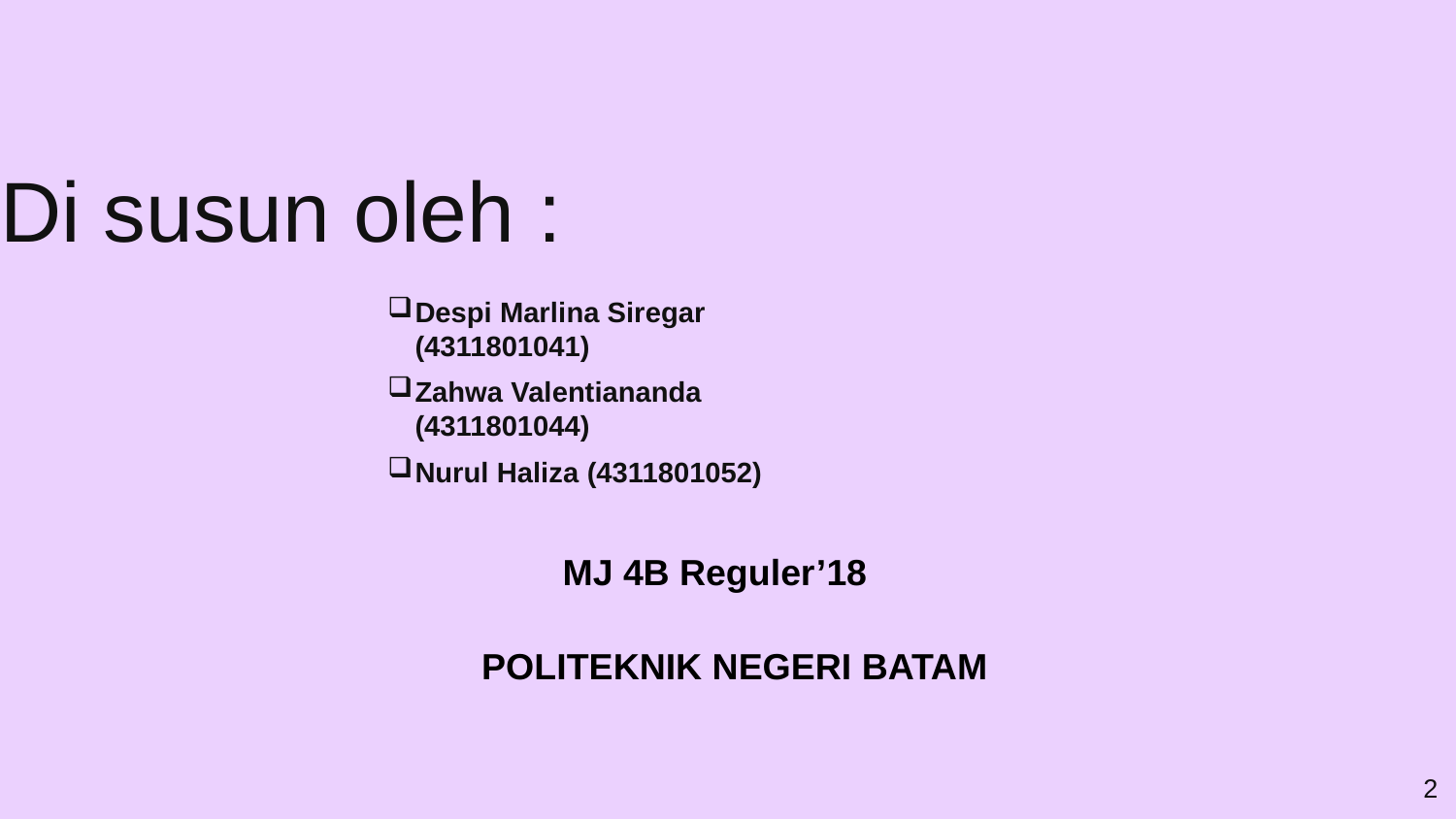

Di susun oleh :
Despi Marlina Siregar (4311801041)
Zahwa Valentiananda (4311801044)
Nurul Haliza (4311801052)
MJ 4B Reguler’18
POLITEKNIK NEGERI BATAM
2